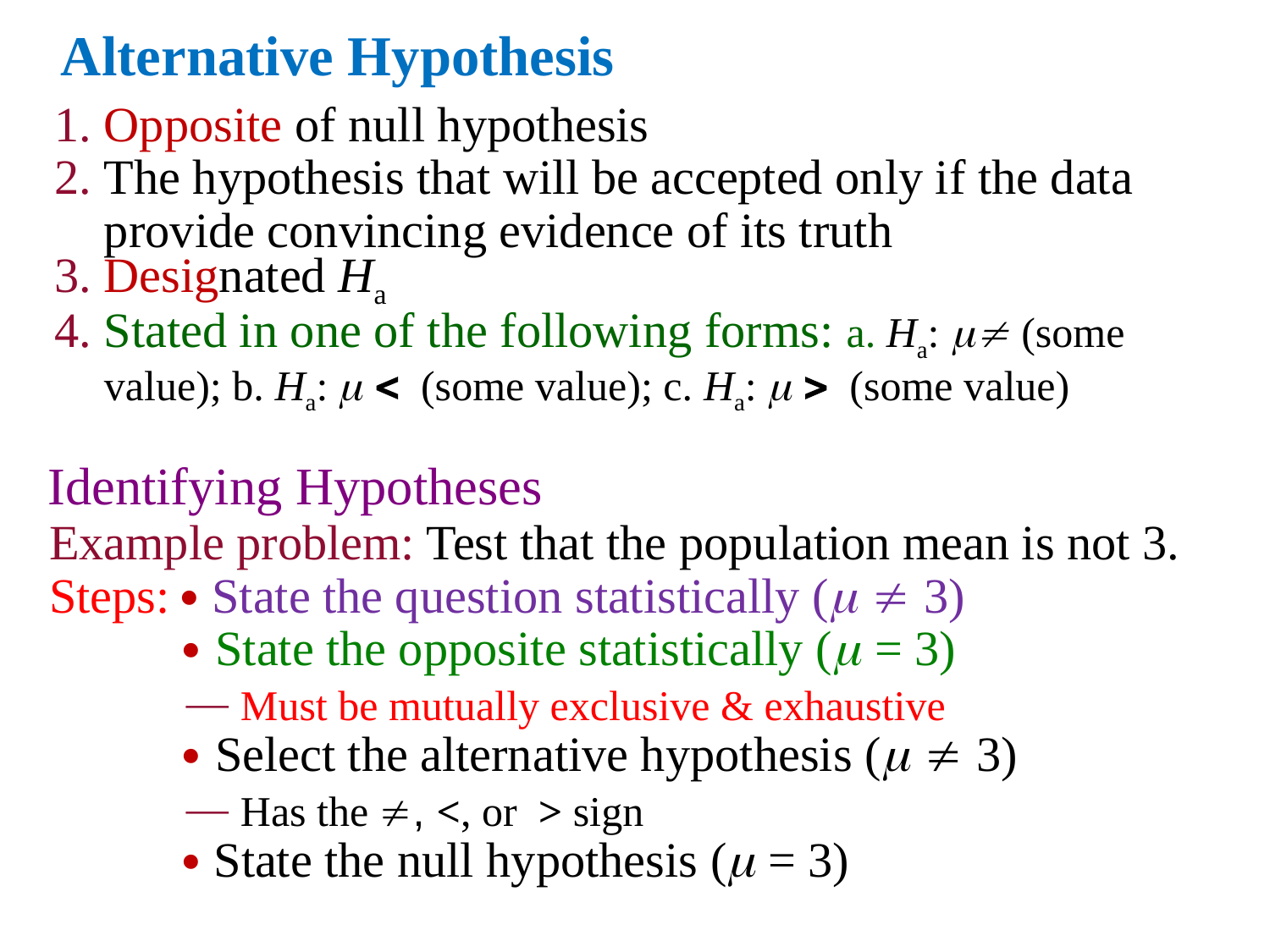

# Alternative Hypothesis
Opposite of null hypothesis
The hypothesis that will be accepted only if the data provide convincing evidence of its truth
Designated Ha
Stated in one of the following forms: a. Ha: μ≠ (some value); b. Ha: μ < (some value); c. Ha: μ > (some value)

Identifying Hypotheses
Example problem: Test that the population mean is not 3.
Steps: • State the question statistically (μ ≠ 3)
           • State the opposite statistically (μ = 3)
 Must be mutually exclusive & exhaustive
           • Select the alternative hypothesis (μ ≠ 3)
 Has the ≠, <, or  > sign
           • State the null hypothesis (μ = 3)